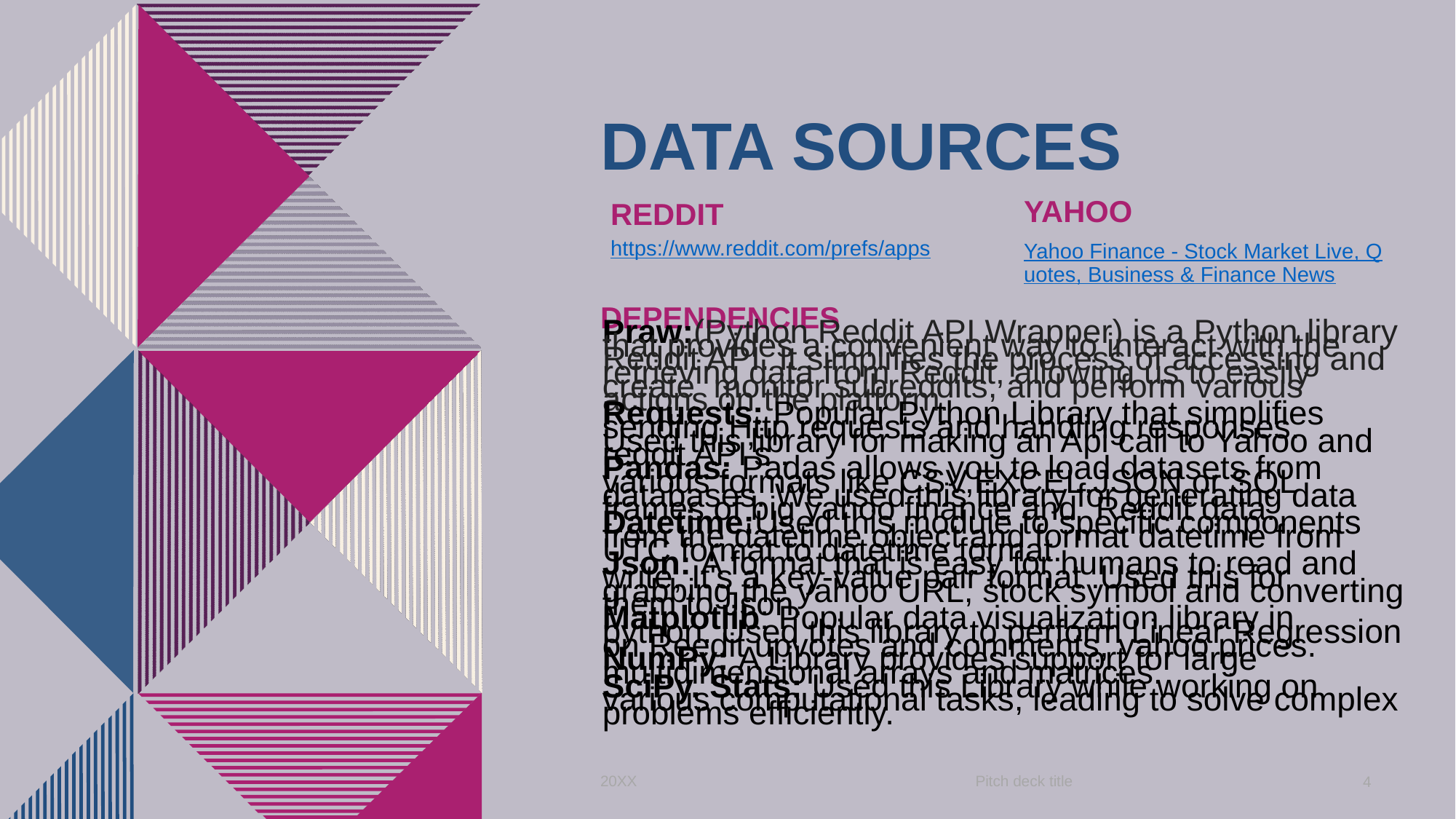

# DATA SOURCES
YAHOO
REDDIT
https://www.reddit.com/prefs/apps
Yahoo Finance - Stock Market Live, Quotes, Business & Finance News
dependencies
Praw:(Python Reddit API Wrapper) is a Python library that provides a convenient way to interact with the Reddit API. It simplifies the process of accessing and retrieving data from Reddit, allowing us to easily create  monitor subreddits, and perform various actions on the platform.
Requests: Popular Python Library that simplifies sending Http requests and handling responses.
Used this library for making an Api call to Yahoo and reddit API’s .
Pandas: Padas allows you to load datasets from various formats like CSV,EXCEL,JSON,or SQL databases. We used this library for generating data frames of big yahoo finance and  Reddit data.
Datetime:Used this module to specific components from the datetime object and format datetime from UTC format to datetime format.
Json: A format that is easy for humans to read and write, It's a key-value pair format .Used this for grabbing the yahoo URL, stock symbol and converting them to Json.
Matplotlib: Popular data visualization library in python. Used this library to perform Linear Regression on Reedit upvotes and comments, yahoo prices.
NumPy: A Library provides support for large multidimensional arrays and matrices.
SciPy. Stats: Used this Library while working on various computational tasks, leading to solve complex problems efficiently.

Pitch deck title
20XX
4